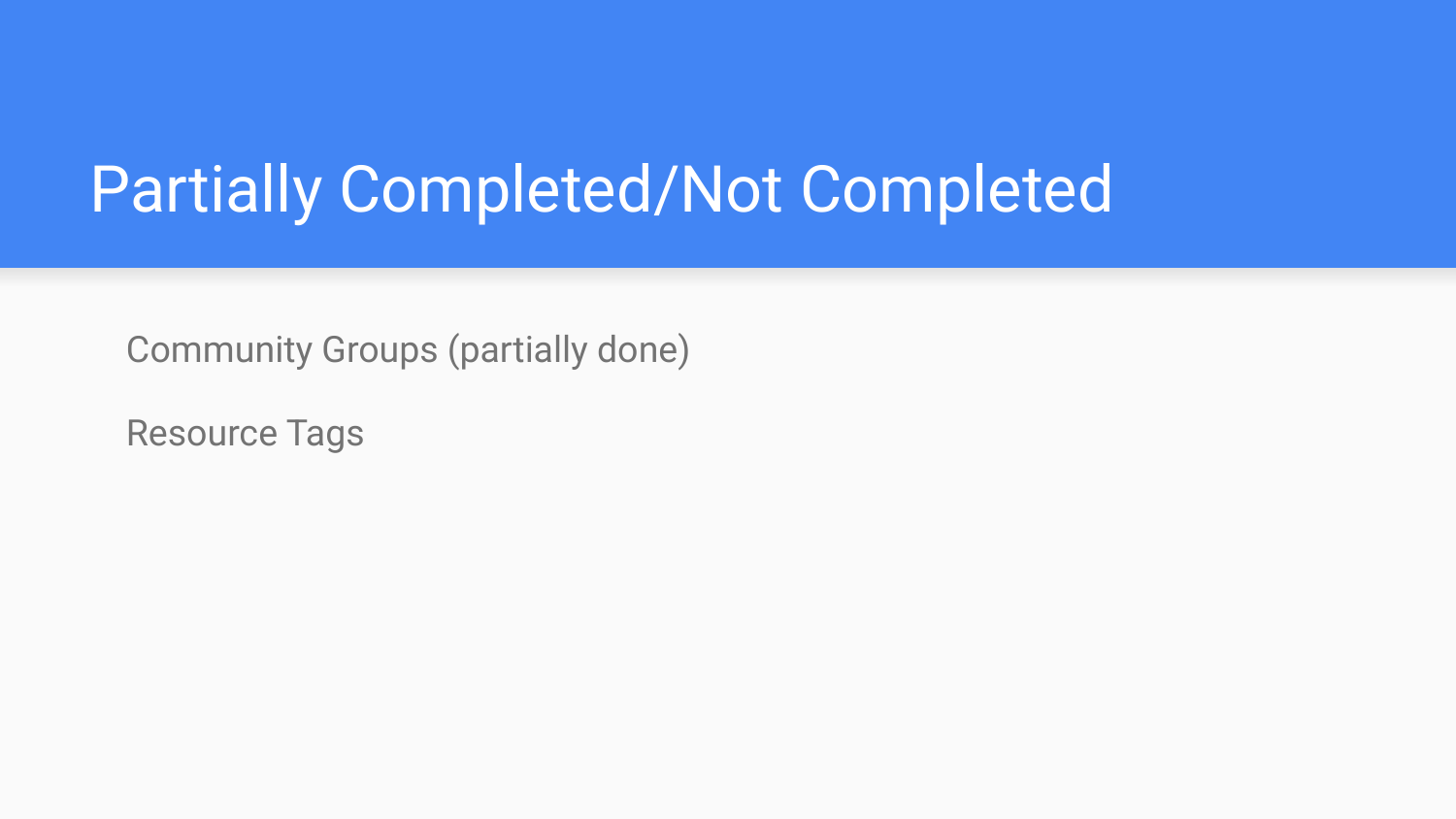

# Partially Completed/Not Completed
Community Groups (partially done)
Resource Tags